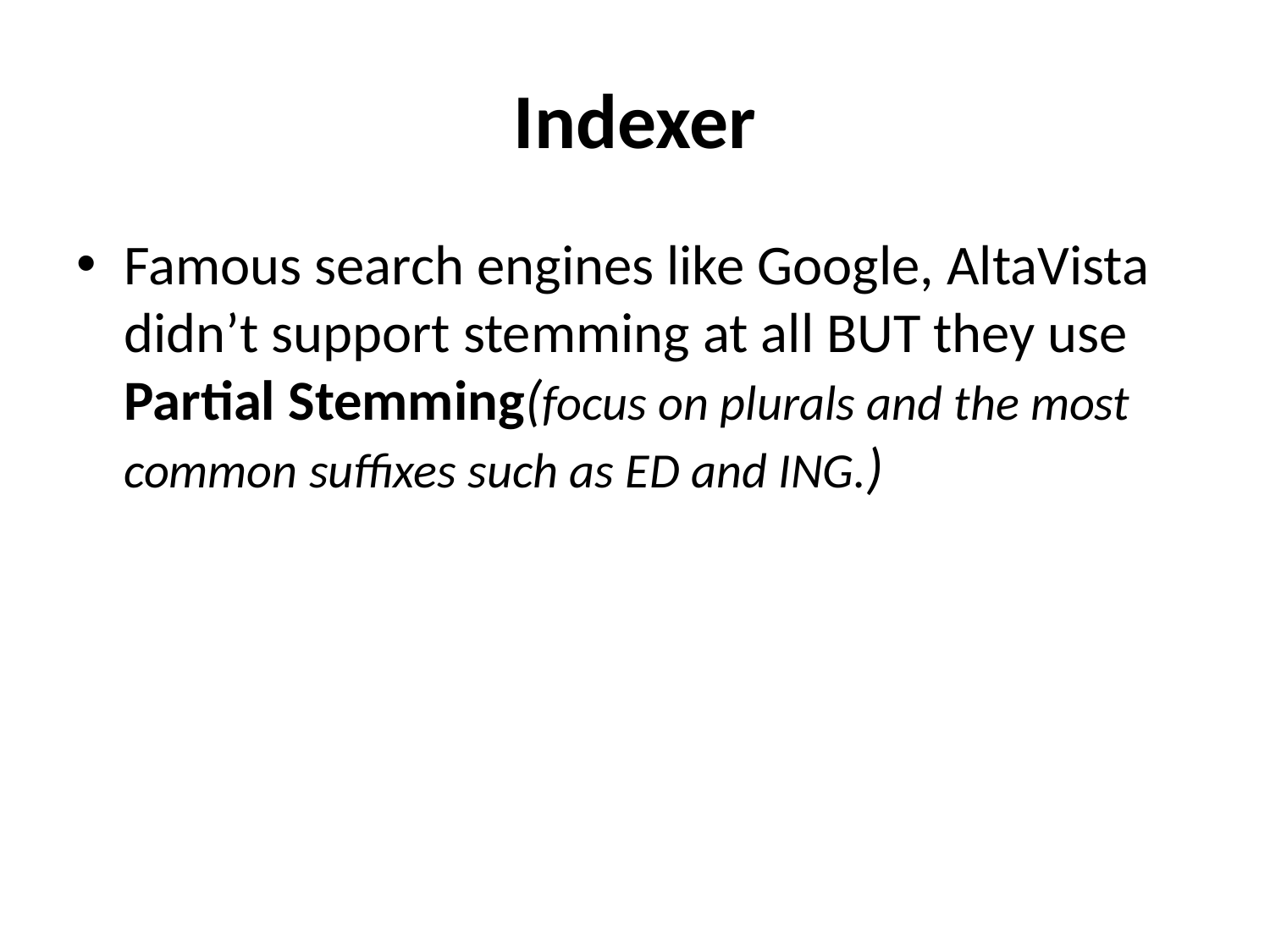

# Indexer
Famous search engines like Google, AltaVista didn’t support stemming at all BUT they use Partial Stemming(focus on plurals and the most common suffixes such as ED and ING.)